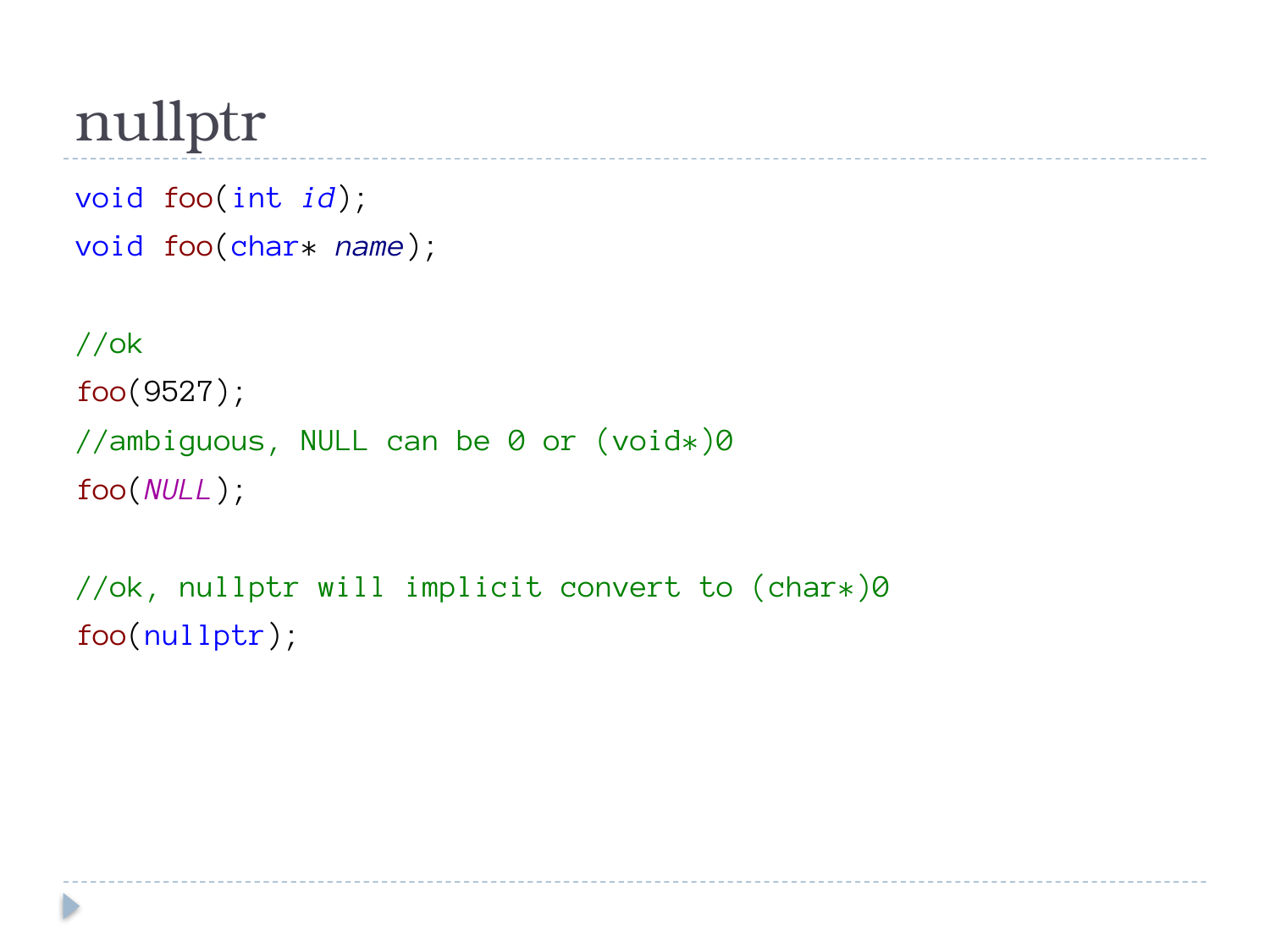

# nullptr
void foo(int id);
void foo(char* name);

//ok
foo(9527);
//ambiguous, NULL can be 0 or (void*)0
foo(NULL);

//ok, nullptr will implicit convert to (char*)0
foo(nullptr);